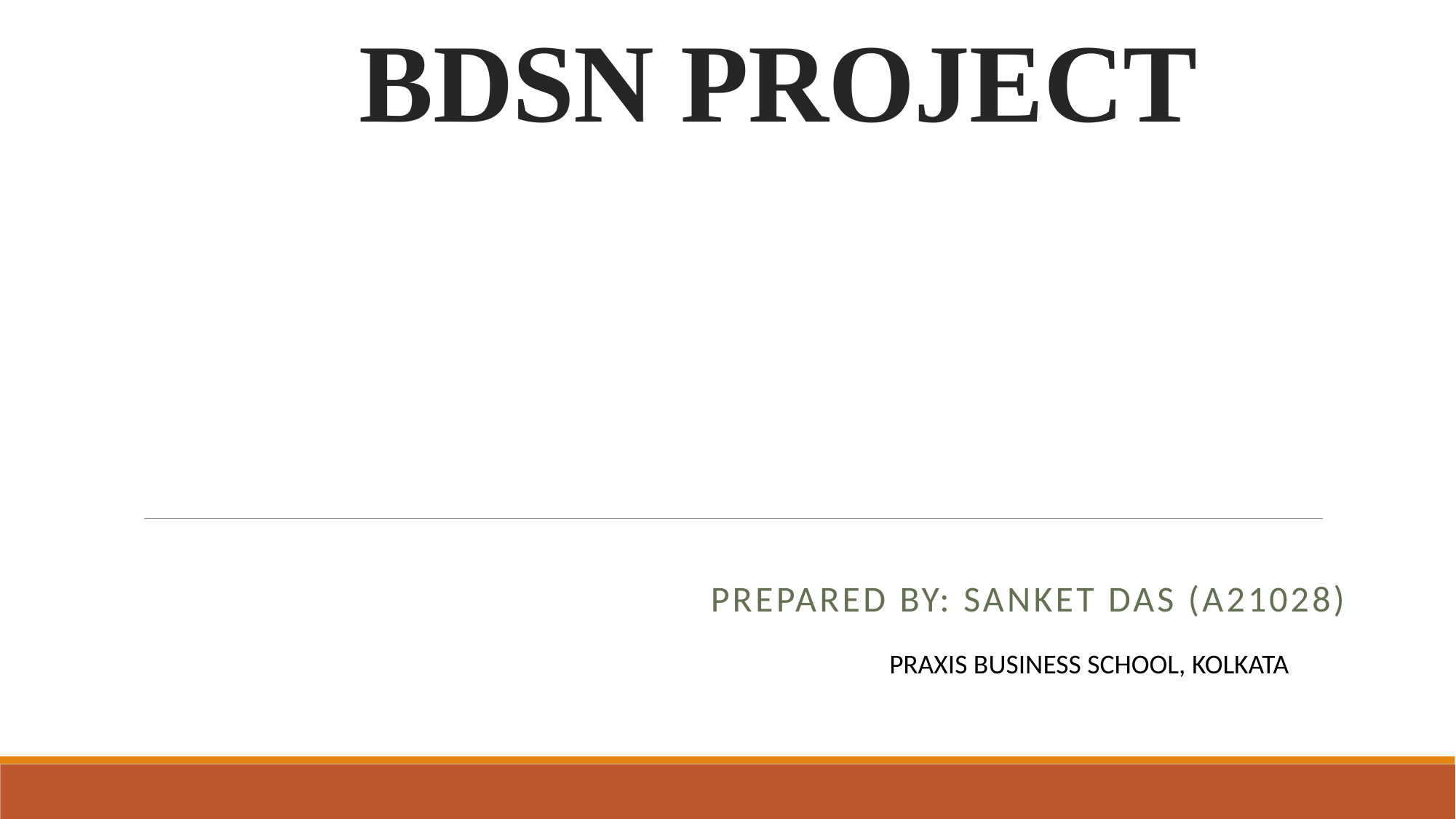

# BDSN PROJECT
Prepared by: Sanket DAS (A21028)
PRAXIS BUSINESS SCHOOL, KOLKATA